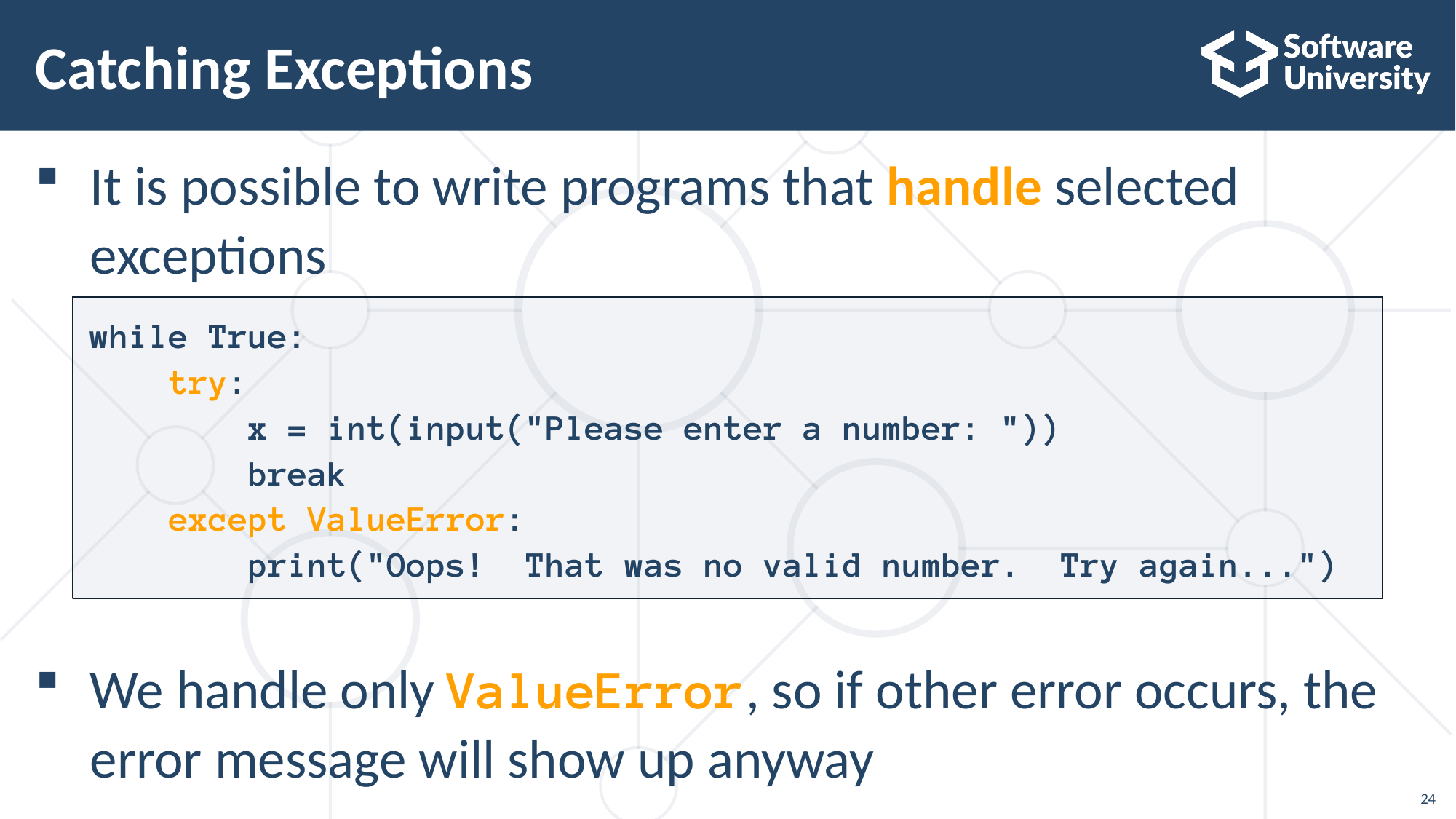

# Catching Exceptions
It is possible to write programs that handle selected exceptions

We handle only ValueError, so if other error occurs, the error message will show up anyway
while True:
    try:
        x = int(input("Please enter a number: "))
        break
    except ValueError:
        print("Oops!  That was no valid number.  Try again...")
24